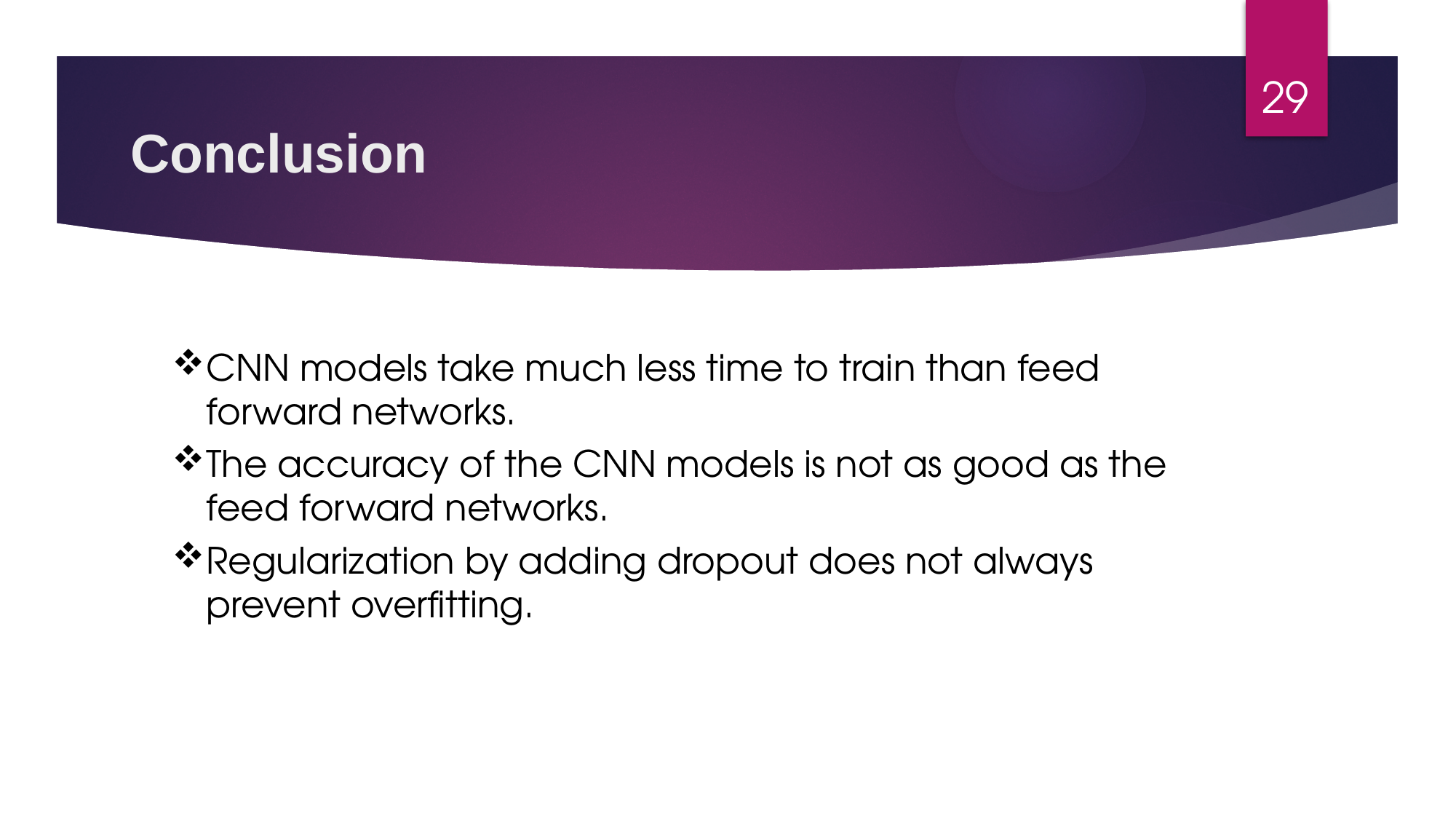

29
Conclusion
CNN models take much less time to train than feed forward networks.
The accuracy of the CNN models is not as good as the feed forward networks.
Regularization by adding dropout does not always prevent overfitting.